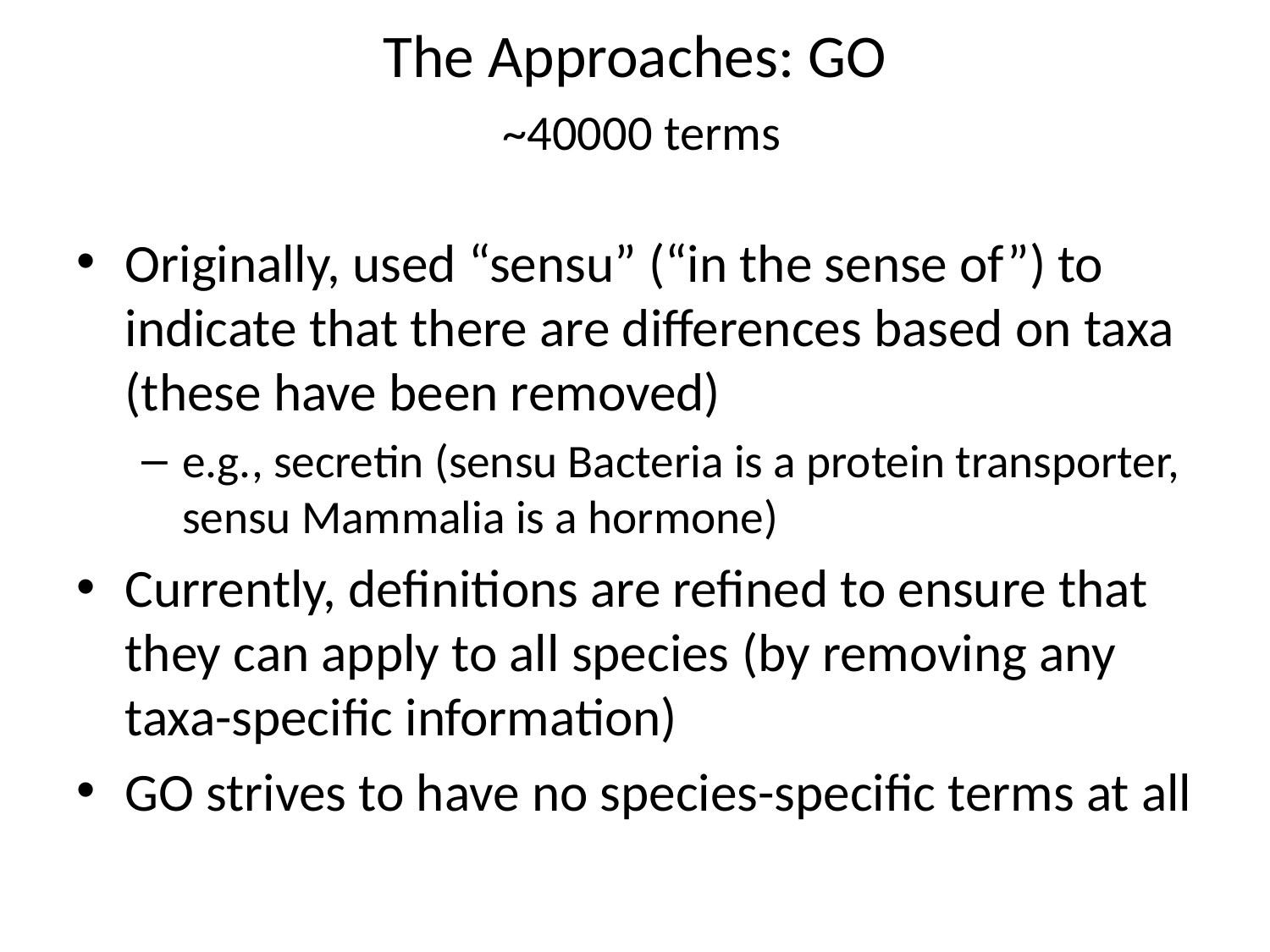

# The Approaches: GO ~40000 terms
Originally, used “sensu” (“in the sense of”) to indicate that there are differences based on taxa (these have been removed)
e.g., secretin (sensu Bacteria is a protein transporter, sensu Mammalia is a hormone)
Currently, definitions are refined to ensure that they can apply to all species (by removing any taxa-specific information)
GO strives to have no species-specific terms at all